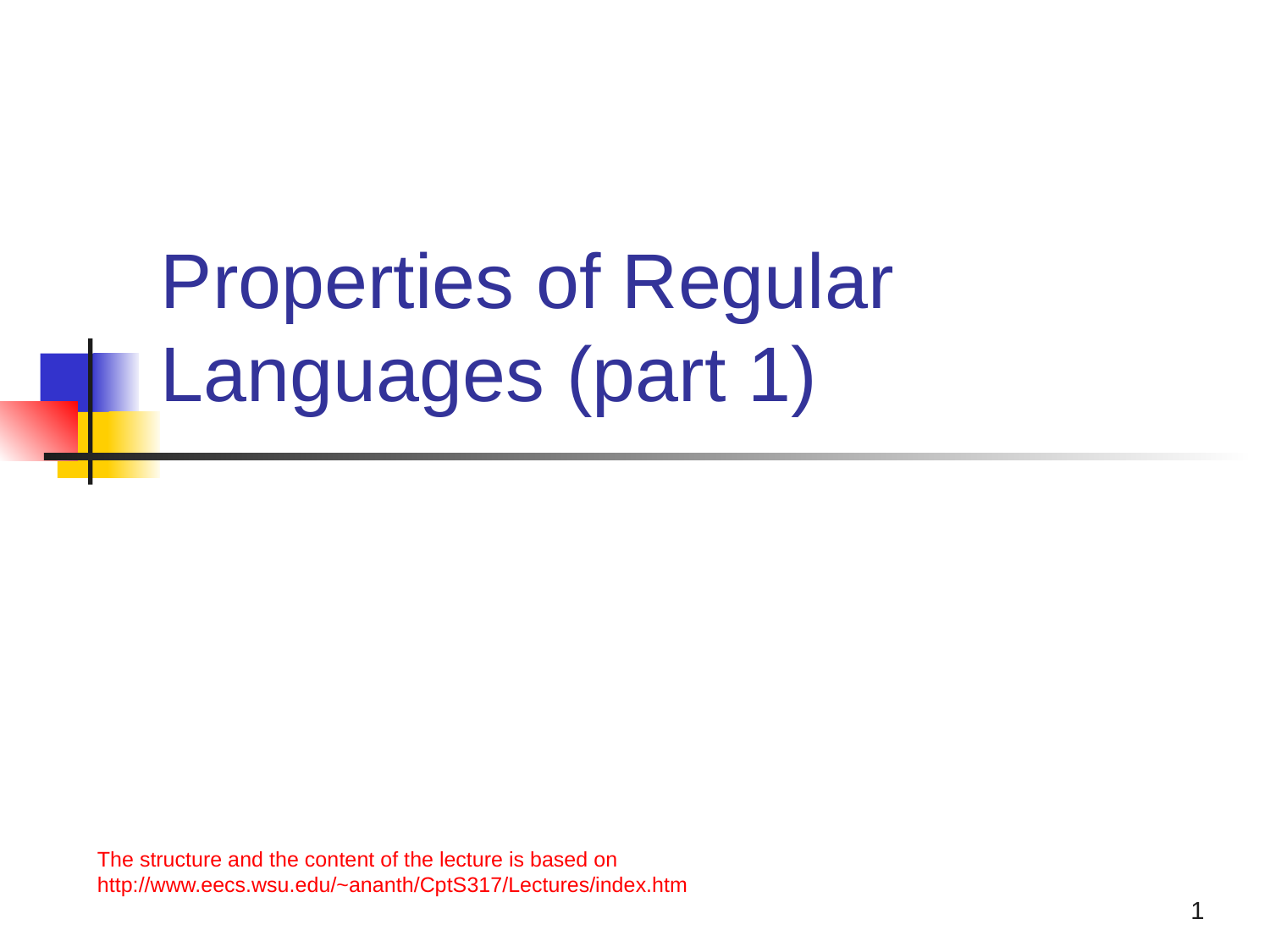

# Properties of Regular Languages (part 1)

The structure and the content of the lecture is based on http://www.eecs.wsu.edu/~ananth/CptS317/Lectures/index.htm

1